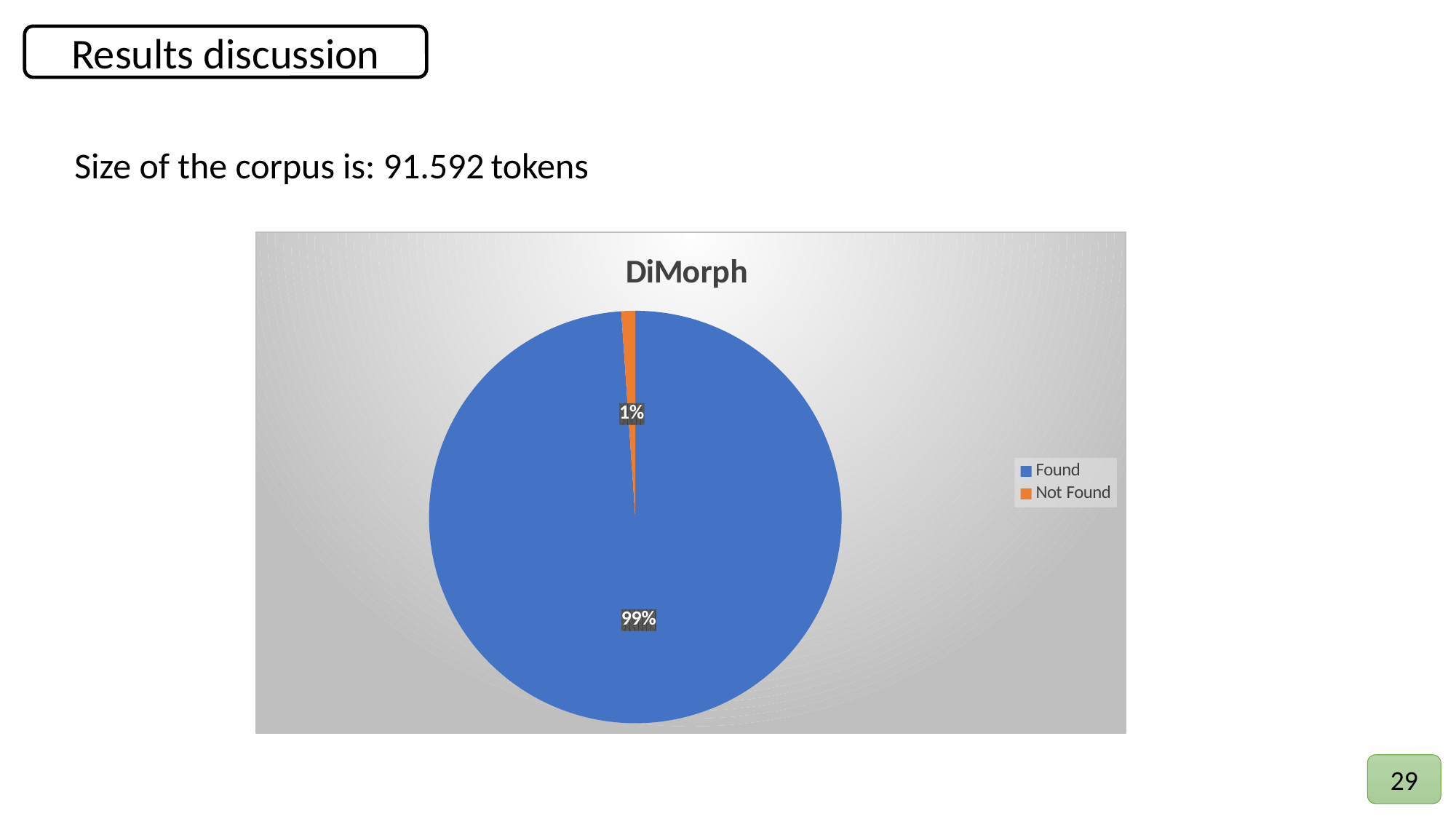

Results discussion
Size of the corpus is: 91.592 tokens

### Chart:

| Category | DiMorph  |
|---|---|
| Found | 98.91 |
| Not Found | 1.09 |
29